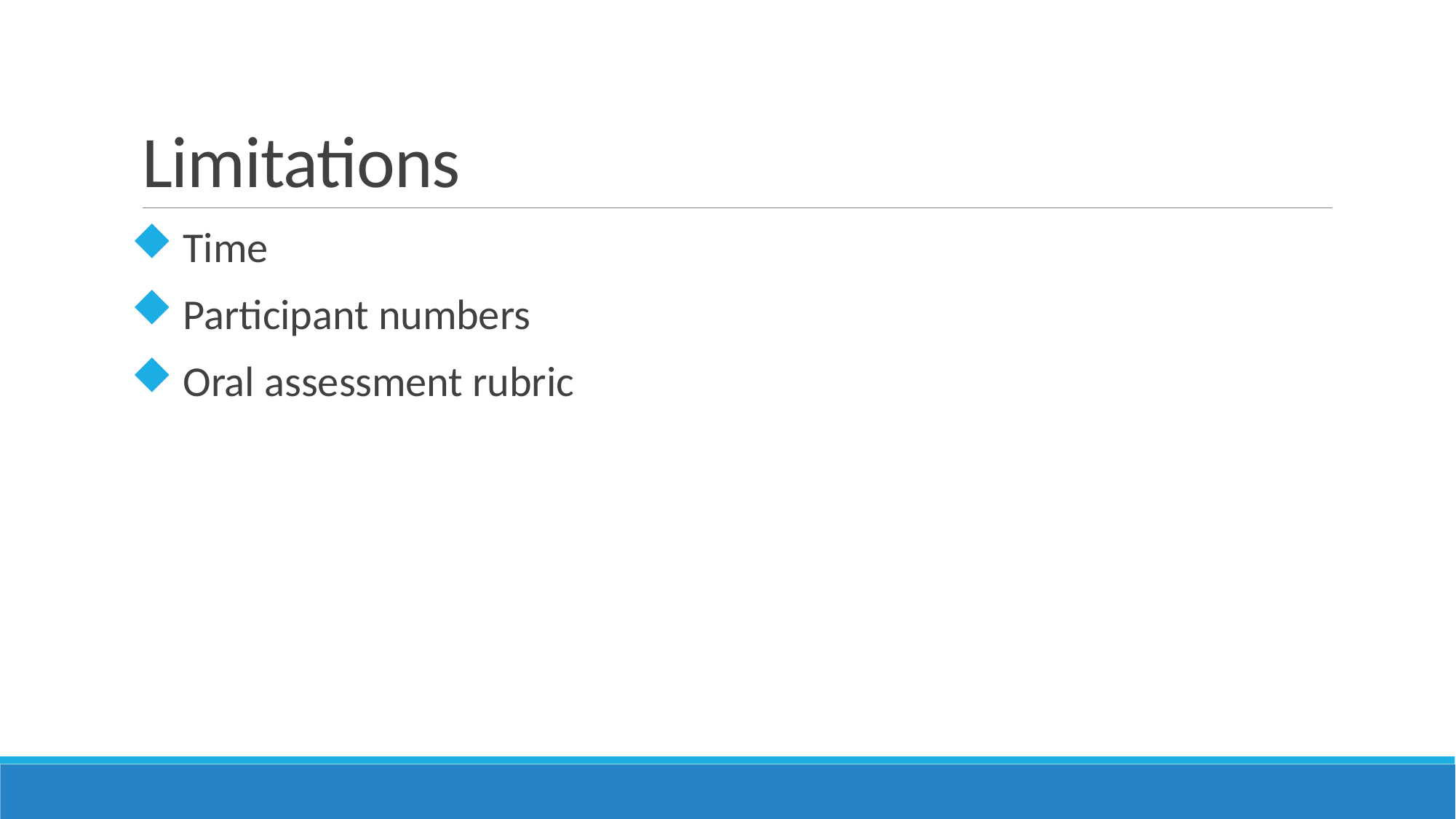

# Limitations
 Time
 Participant numbers
 Oral assessment rubric